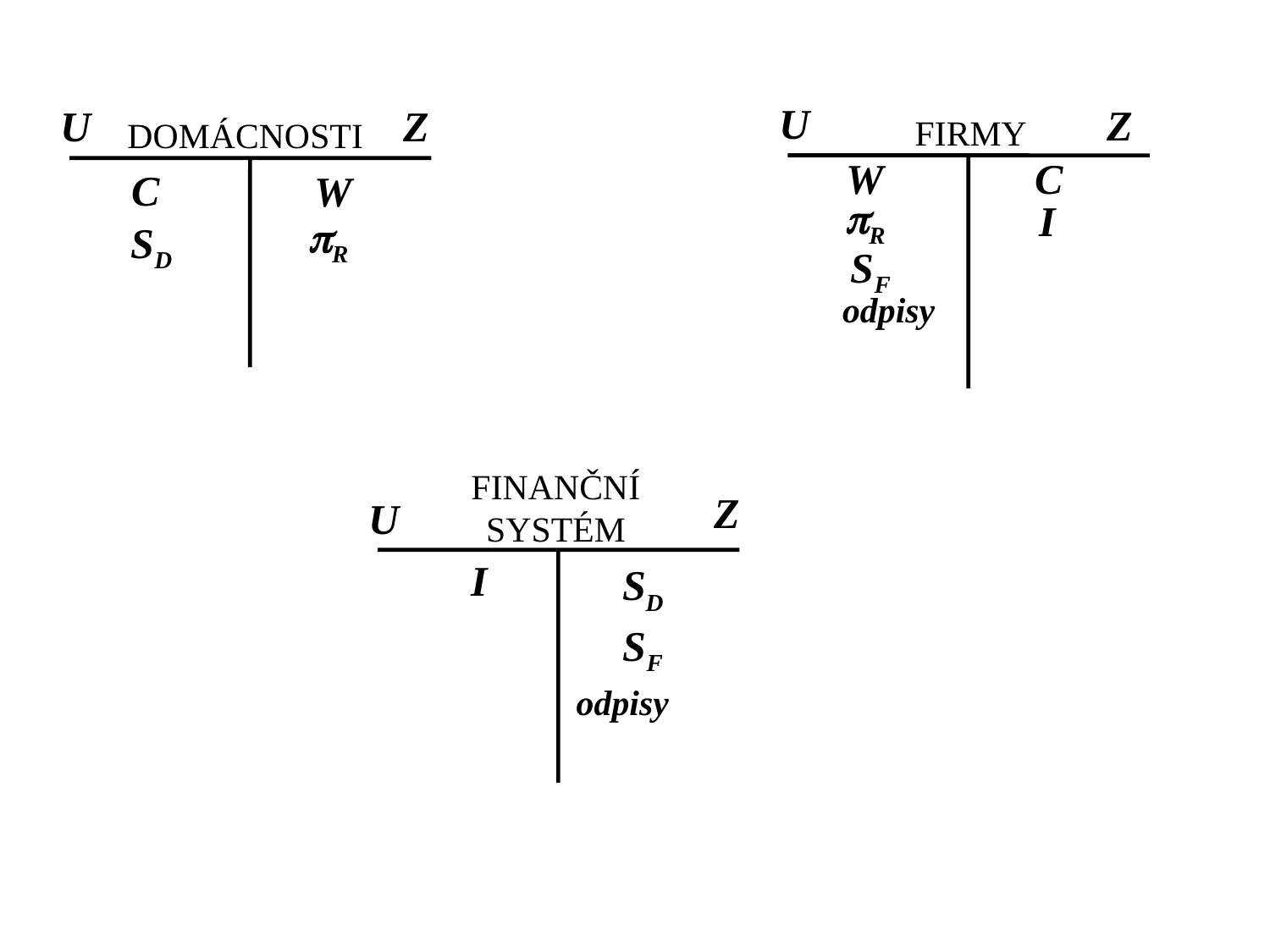

U
Z
Z
U
FIRMY
DOMÁCNOSTI
C
W

C

W
πR
I
πR
SD
SF

odpisy
FINANČNÍ
SYSTÉM
Z
U
I

SD
SF

odpisy